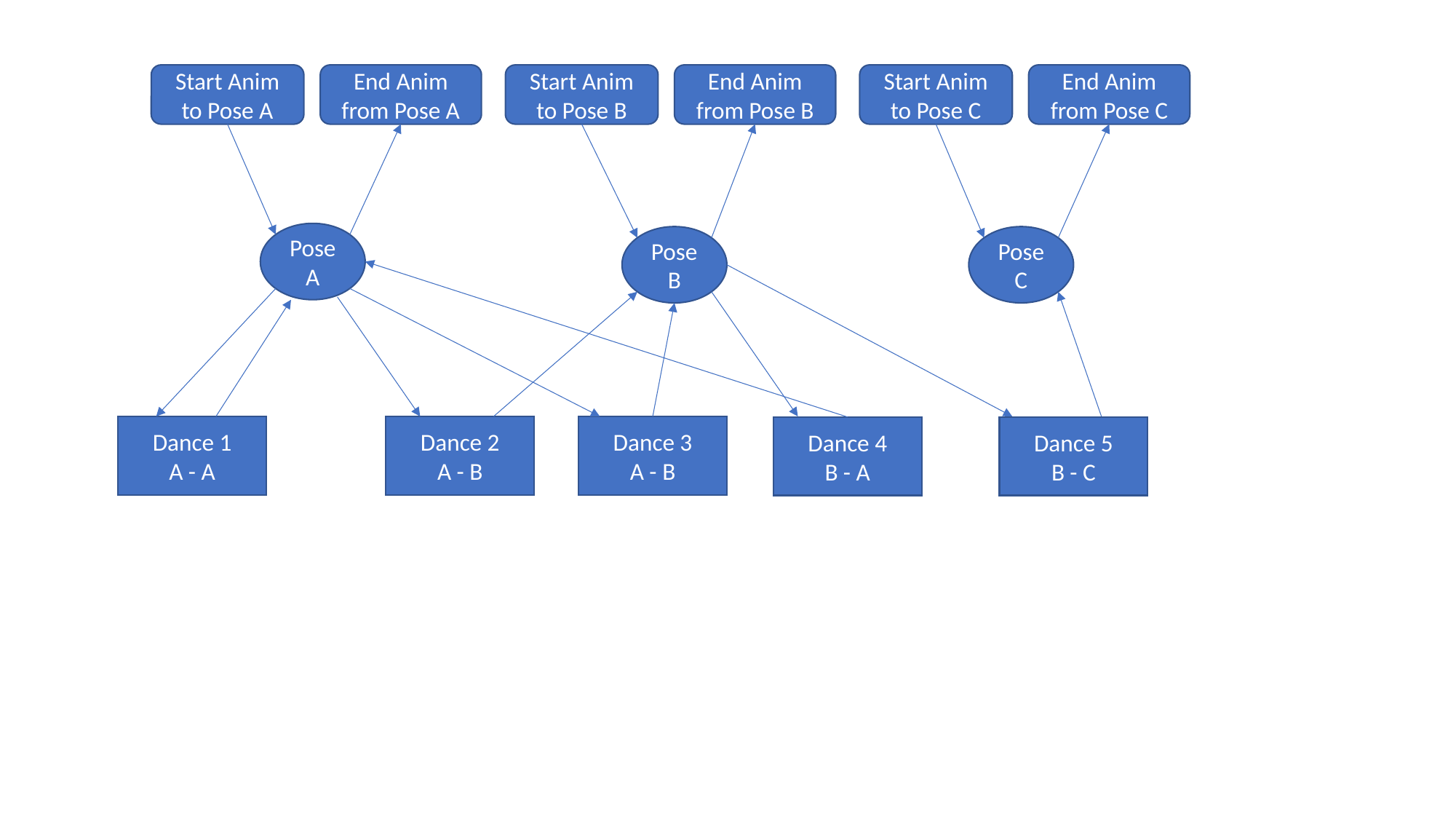

End Anim
from Pose B
End Anim
from Pose C
End Anim
from Pose A
Start Anim
to Pose B
Start Anim
to Pose C
Start Anim
to Pose A
Pose A
Pose B
Pose C
Dance 1
A - A
Dance 2
A - B
Dance 3
A - B
Dance 4
B - A
Dance 5
B - C